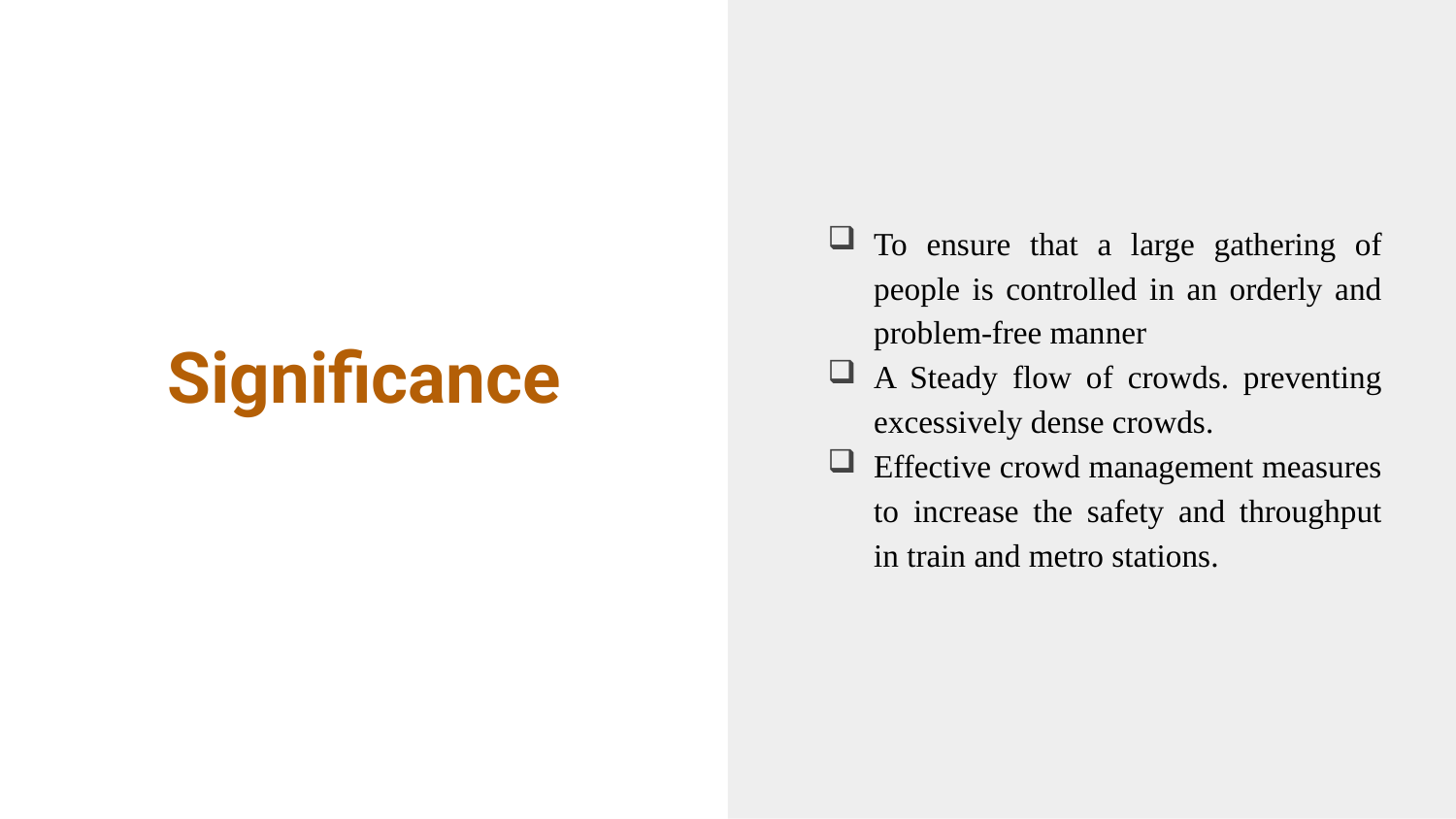

To ensure that a large gathering of people is controlled in an orderly and problem-free manner
A Steady flow of crowds. preventing excessively dense crowds.
Effective crowd management measures to increase the safety and throughput in train and metro stations.

# Significance